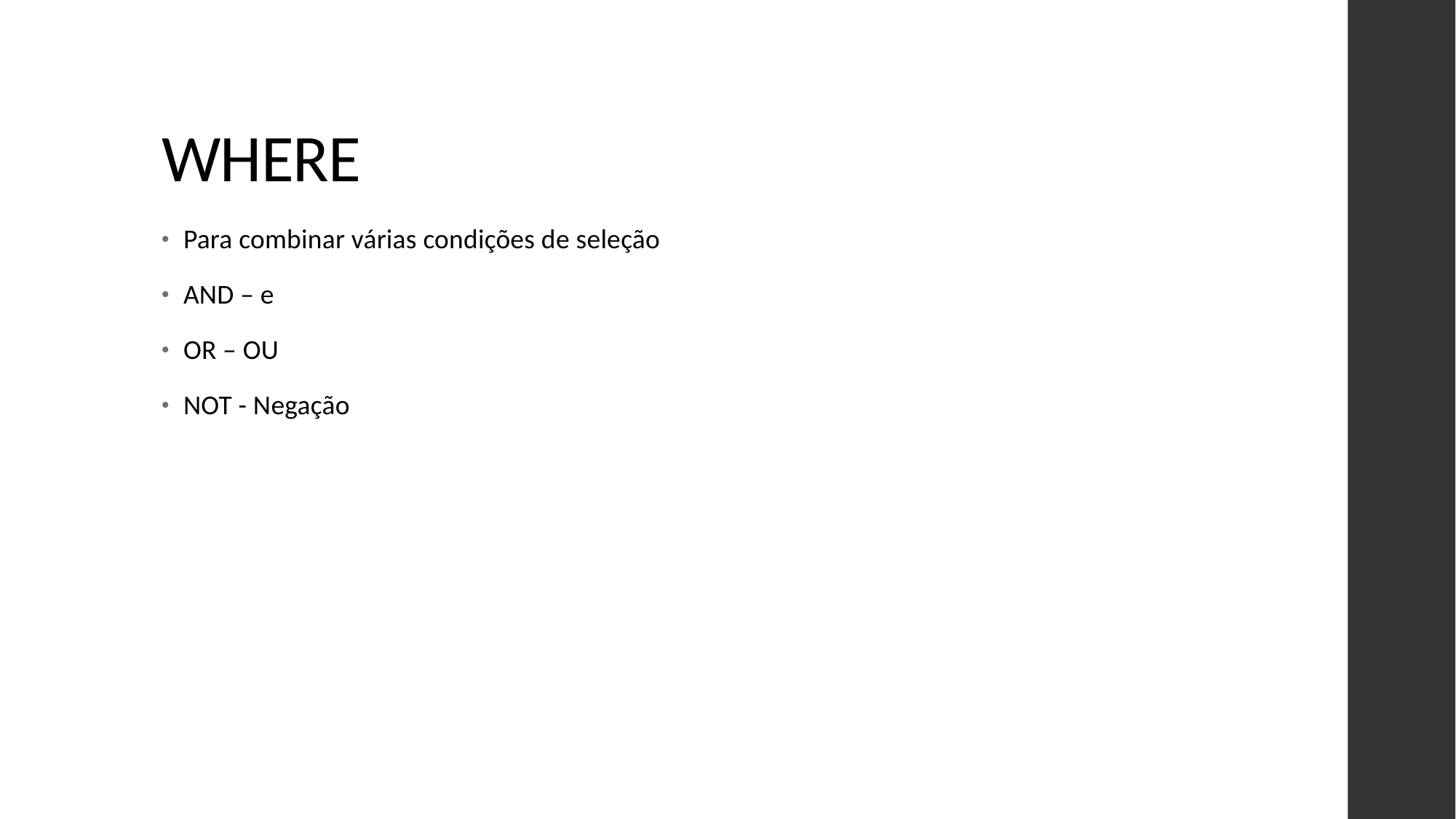

# WHERE
Para combinar várias condições de seleção
AND – e
OR – OU
NOT - Negação